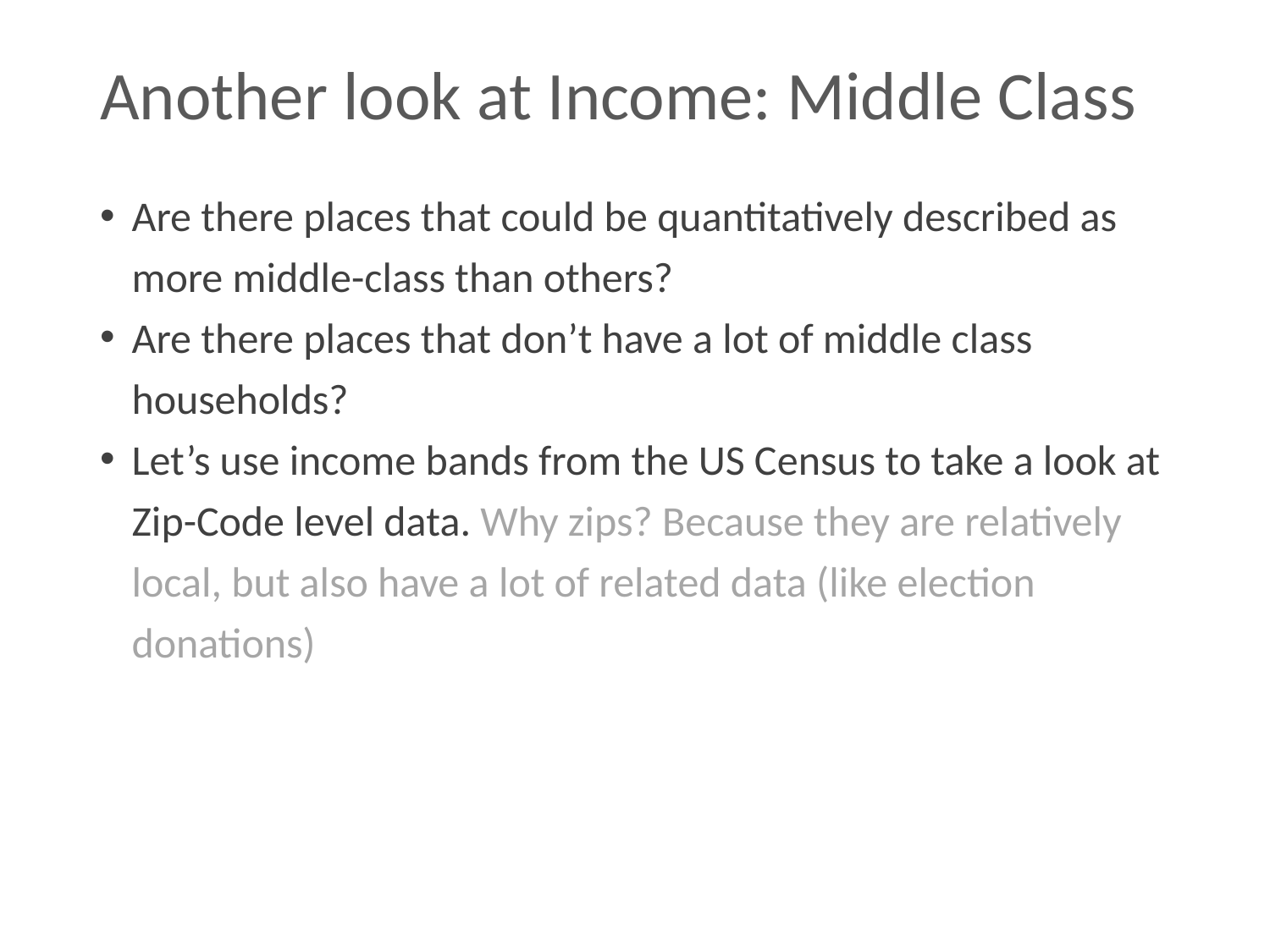

# Another look at Income: Middle Class
Are there places that could be quantitatively described as more middle-class than others?
Are there places that don’t have a lot of middle class households?
Let’s use income bands from the US Census to take a look at Zip-Code level data. Why zips? Because they are relatively local, but also have a lot of related data (like election donations)